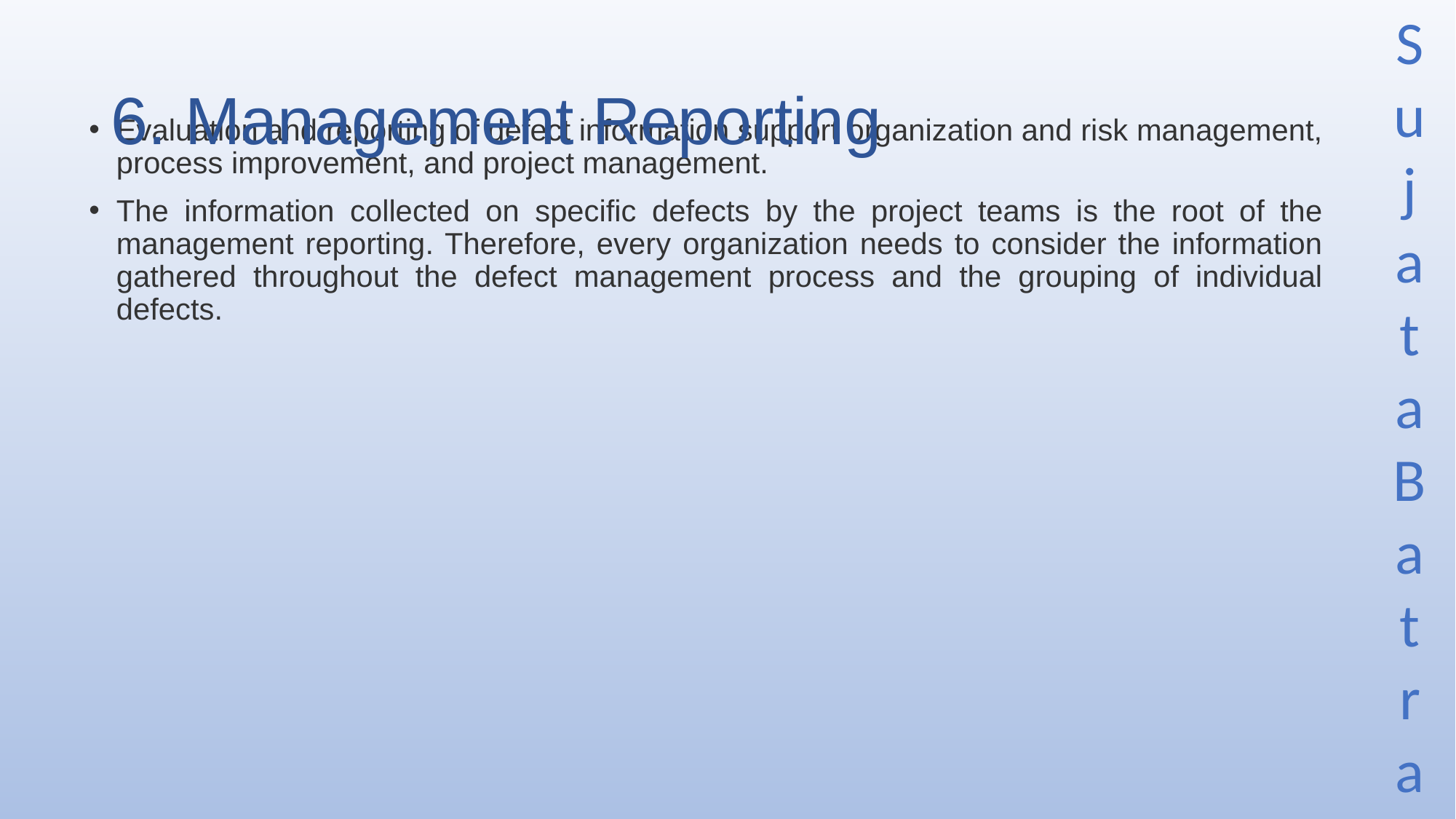

# 6. Management Reporting
Evaluation and reporting of defect information support organization and risk management, process improvement, and project management.
The information collected on specific defects by the project teams is the root of the management reporting. Therefore, every organization needs to consider the information gathered throughout the defect management process and the grouping of individual defects.